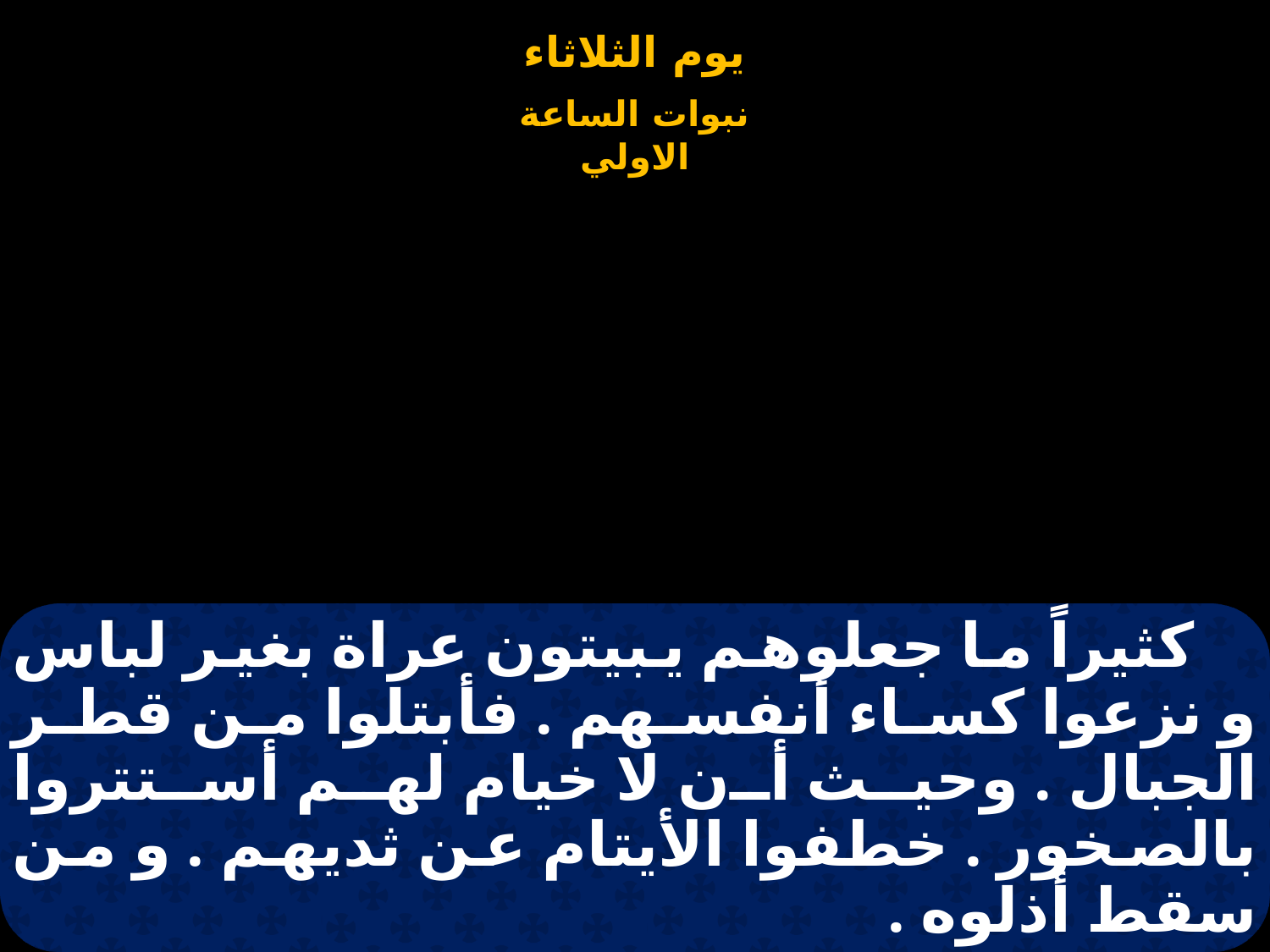

# كثيراً ما جعلوهم يبيتون عراة بغير لباس و نزعوا كساء أنفسهم . فأبتلوا من قطر الجبال . وحيث أن لا خيام لهم أستتروا بالصخور . خطفوا الأيتام عن ثديهم . و من سقط أذلوه .